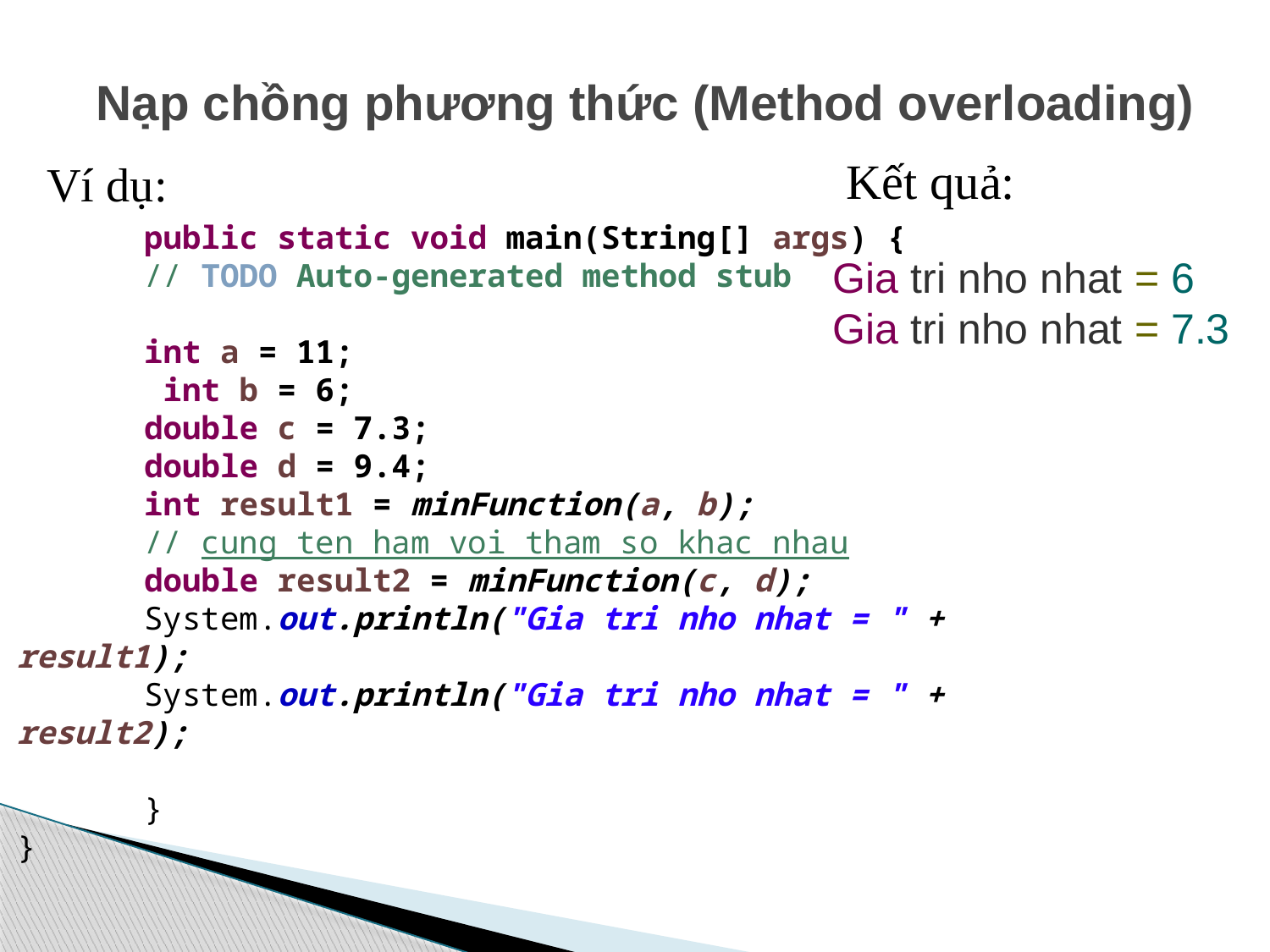

# Nạp chồng phương thức (Method overloading)
Kết quả:

Ví dụ:

	public static void main(String[] args) {
	// TODO Auto-generated method stub

 	int a = 11;
     	 int b = 6;
      	double c = 7.3;
      	double d = 9.4;
      	int result1 = minFunction(a, b);
      	// cung ten ham voi tham so khac nhau
     	double result2 = minFunction(c, d);
      	System.out.println("Gia tri nho nhat = " + result1);
      	System.out.println("Gia tri nho nhat = " + result2);

	}
}
Gia tri nho nhat = 6
Gia tri nho nhat = 7.3